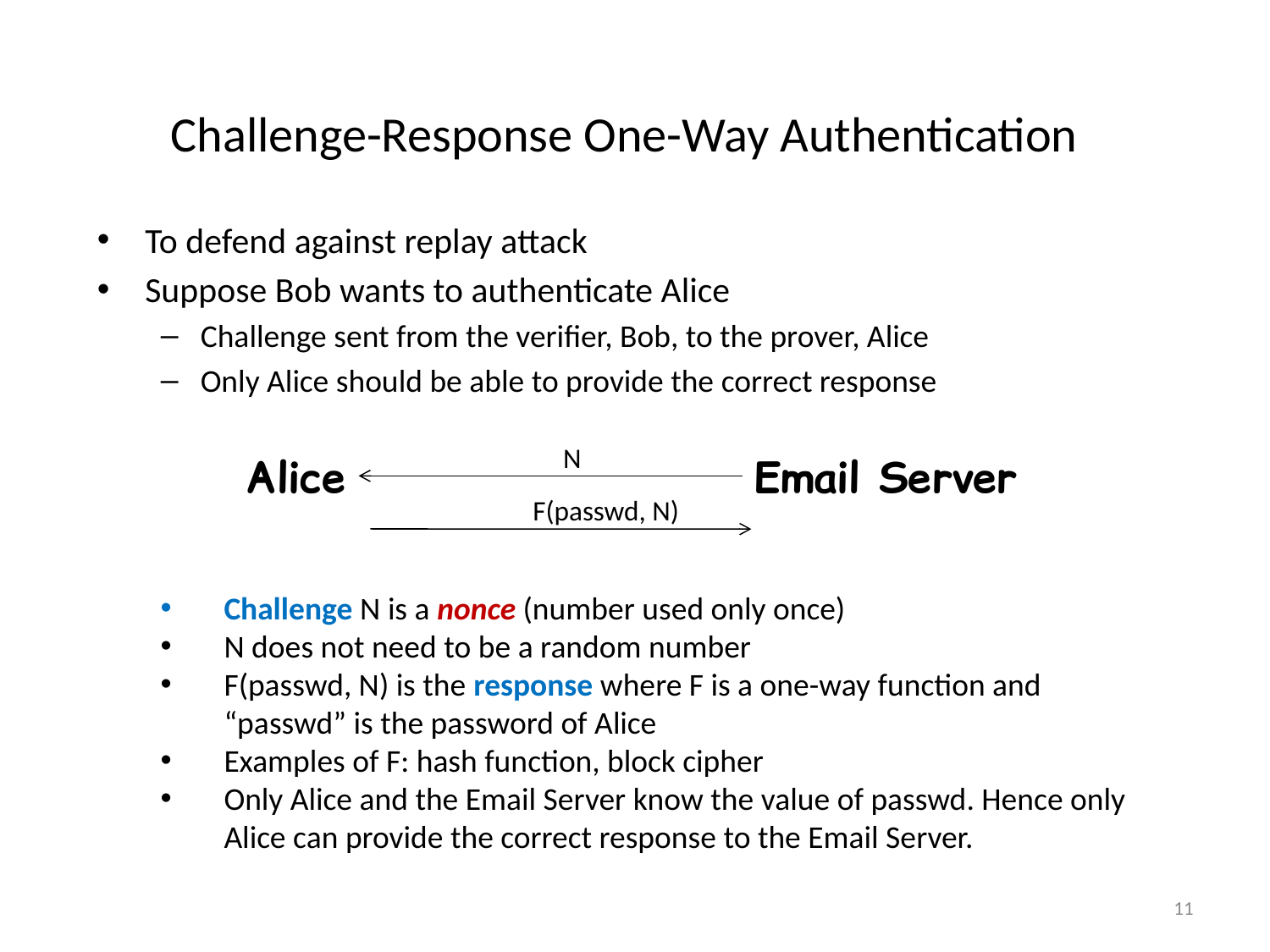

# Challenge-Response One-Way Authentication
To defend against replay attack
Suppose Bob wants to authenticate Alice
Challenge sent from the verifier, Bob, to the prover, Alice
Only Alice should be able to provide the correct response
N
Alice
Email Server
F(passwd, N)
Challenge N is a nonce (number used only once)
N does not need to be a random number
F(passwd, N) is the response where F is a one-way function and “passwd” is the password of Alice
Examples of F: hash function, block cipher
Only Alice and the Email Server know the value of passwd. Hence only Alice can provide the correct response to the Email Server.
11